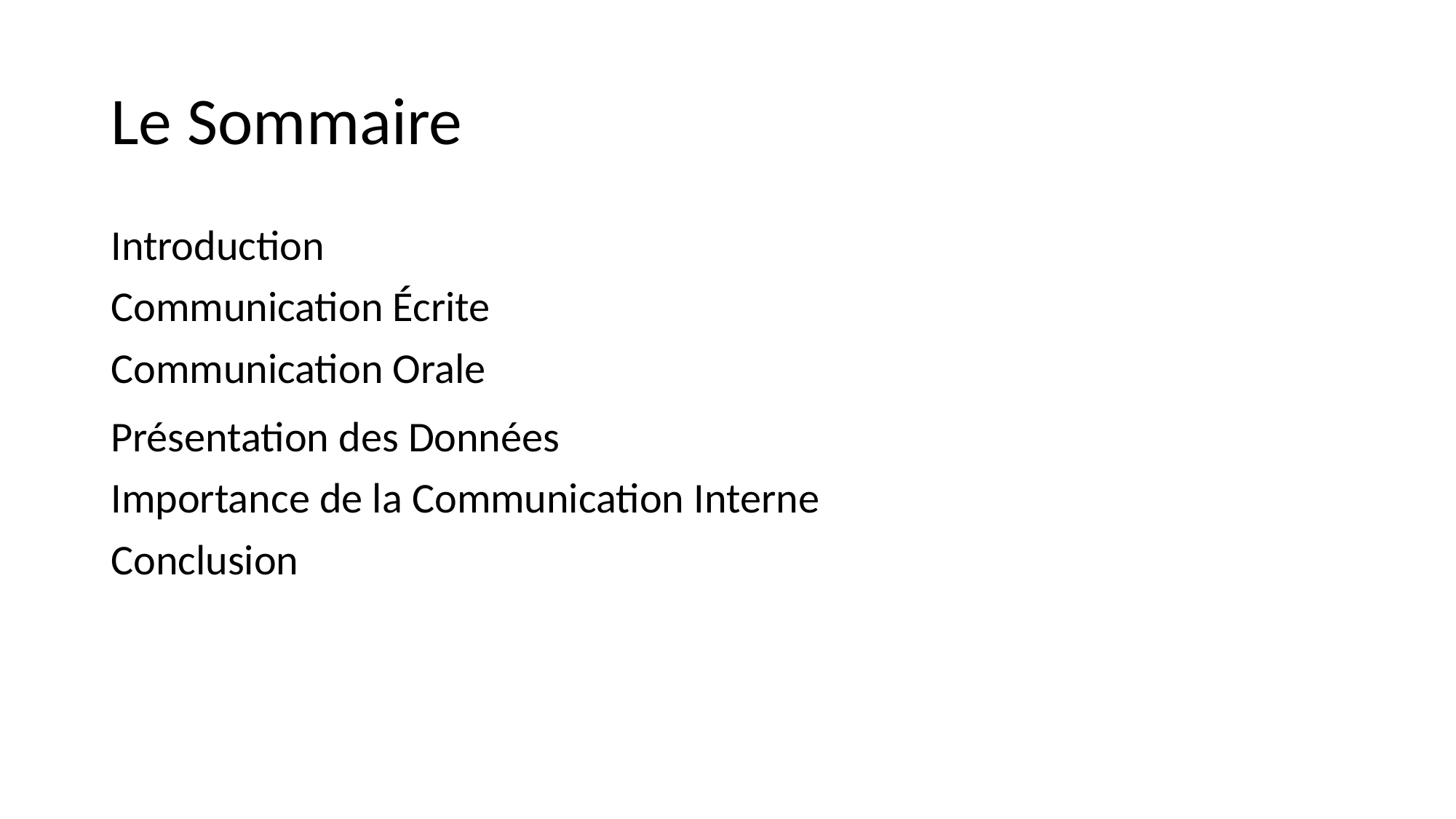

# Le Sommaire
Introduction

Communication Écrite

Communication Orale

Présentation des Données

Importance de la Communication Interne

Conclusion